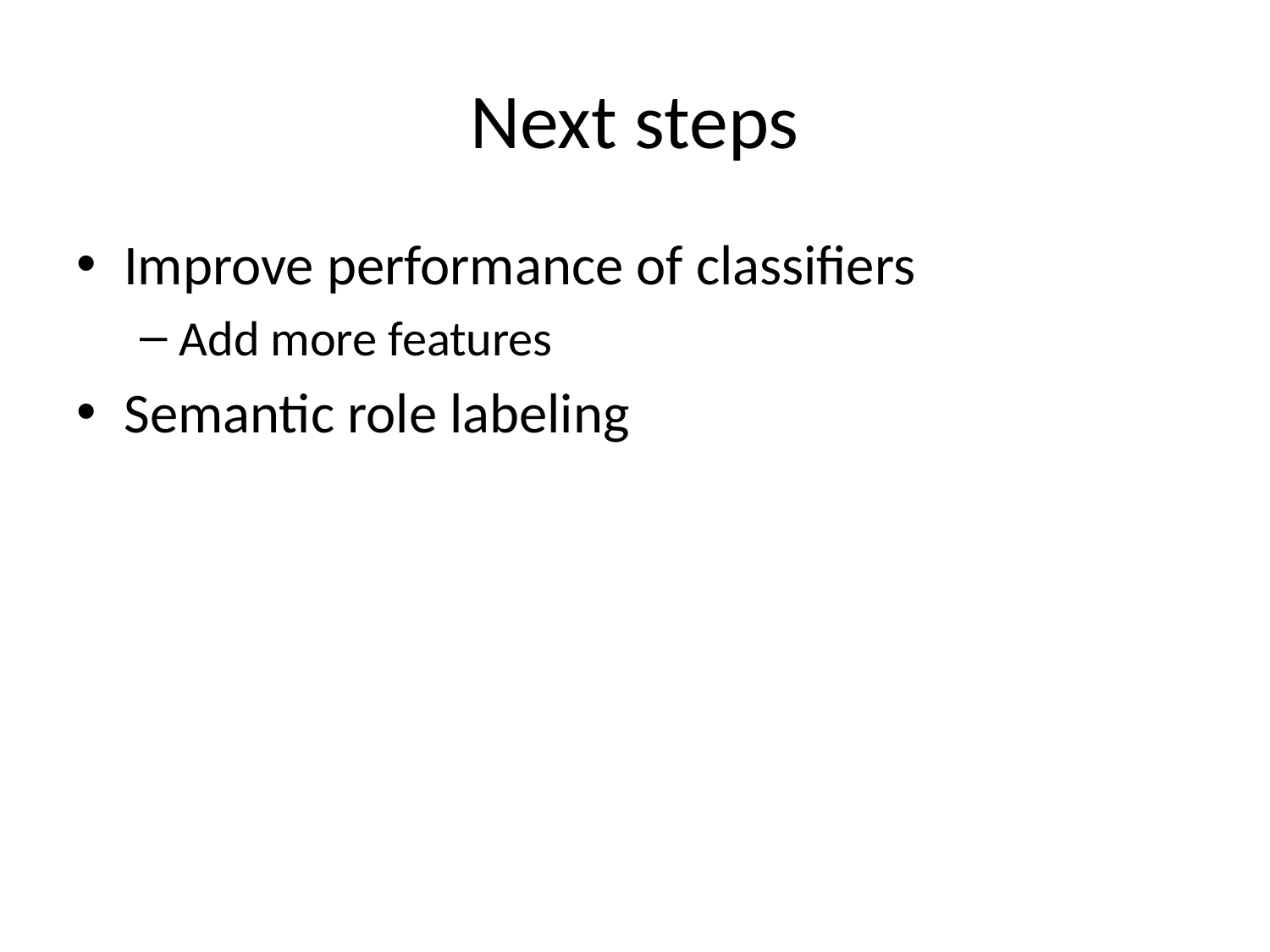

# Next steps
Improve performance of classifiers
Add more features
Semantic role labeling